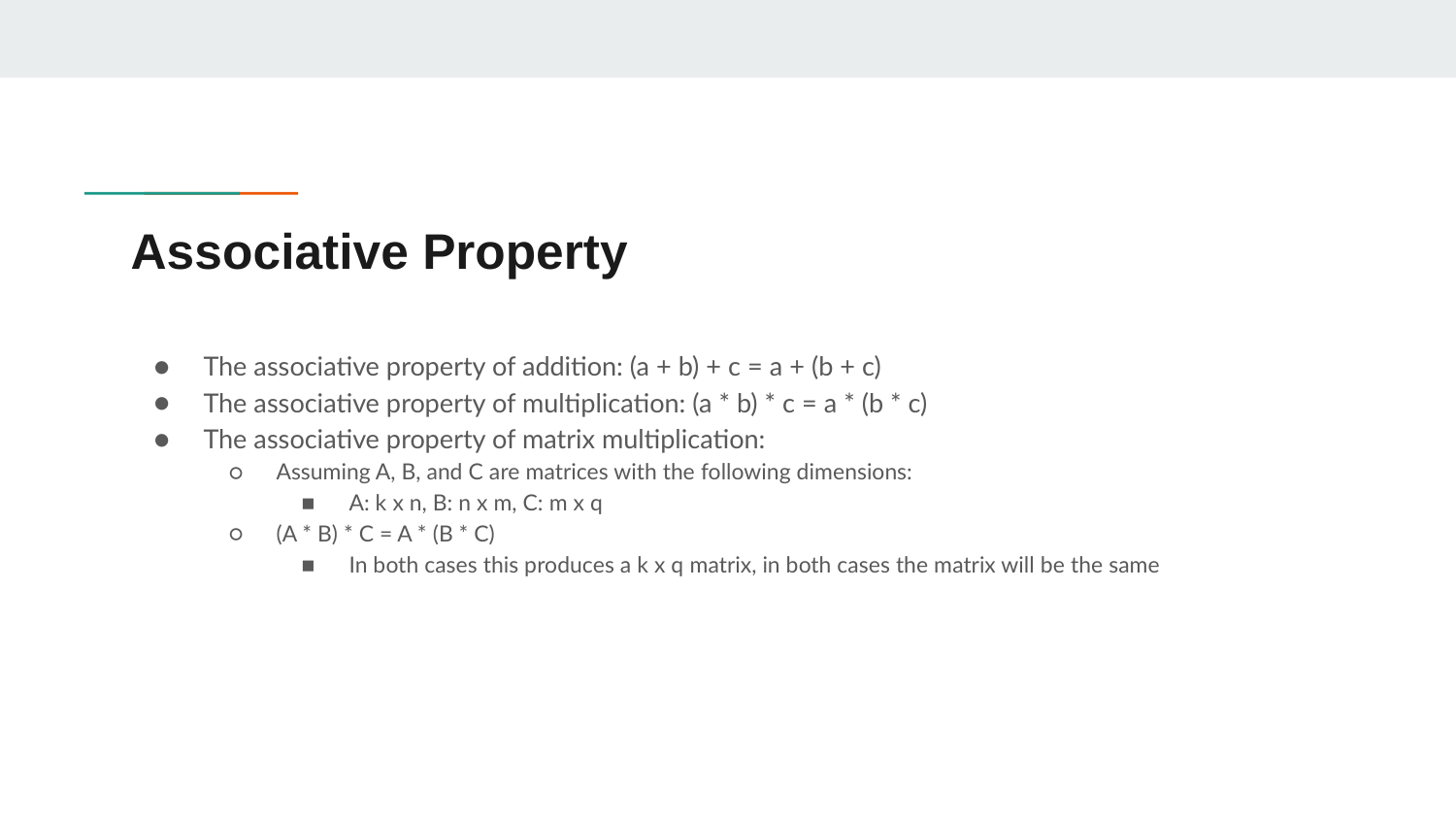

# Associative Property
The associative property of addition: (a + b) + c = a + (b + c)
The associative property of multiplication: (a * b) * c = a * (b * c)
The associative property of matrix multiplication:
Assuming A, B, and C are matrices with the following dimensions:
A: k x n, B: n x m, C: m x q
(A * B) * C = A * (B * C)
In both cases this produces a k x q matrix, in both cases the matrix will be the same